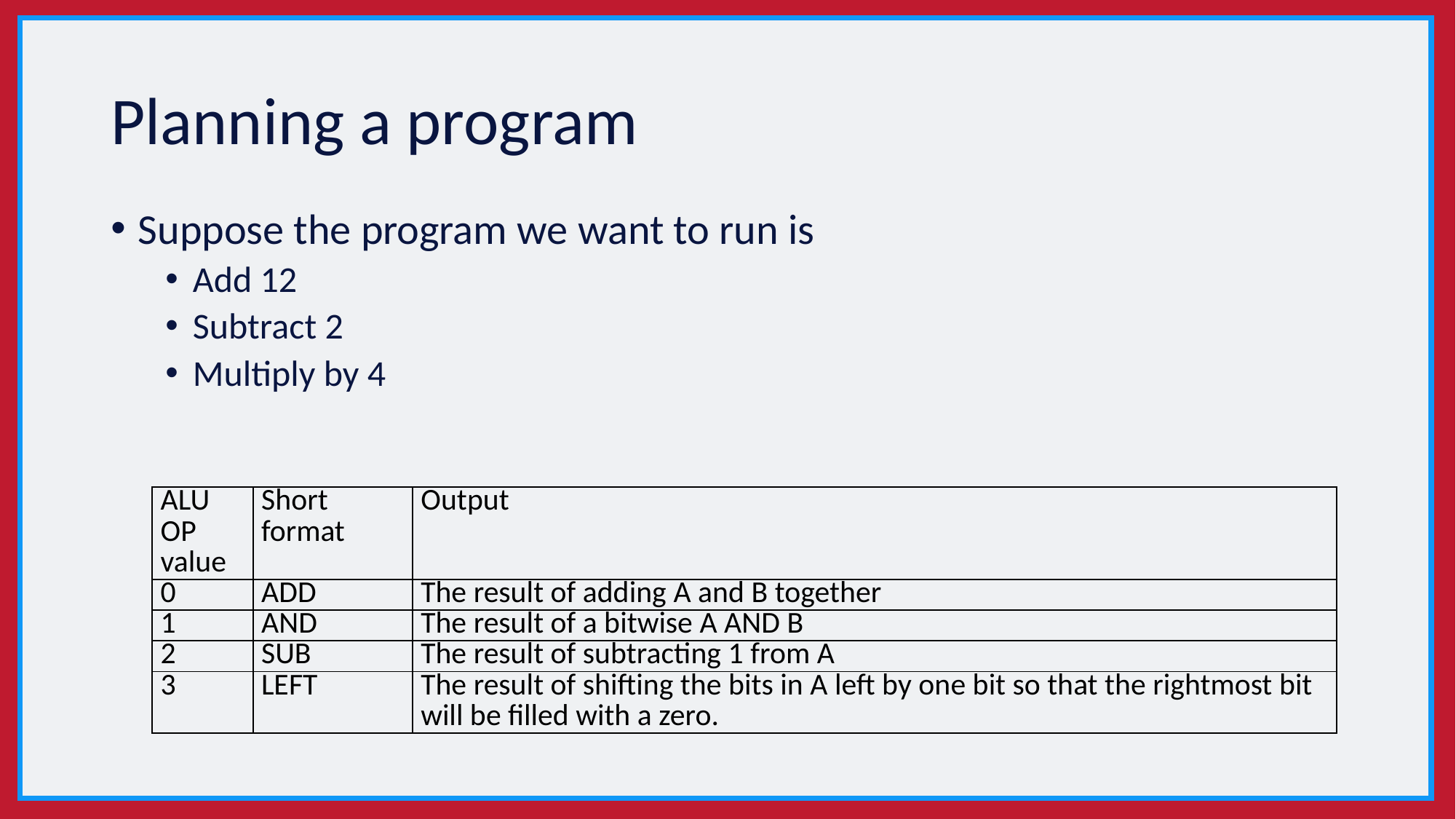

# Planning a program
Suppose the program we want to run is
Add 12
Subtract 2
Multiply by 4

| ALU OP value | Short format | Output |
| --- | --- | --- |
| 0 | ADD | The result of adding A and B together |
| 1 | AND | The result of a bitwise A AND B |
| 2 | SUB | The result of subtracting 1 from A |
| 3 | LEFT | The result of shifting the bits in A left by one bit so that the rightmost bit will be filled with a zero. |